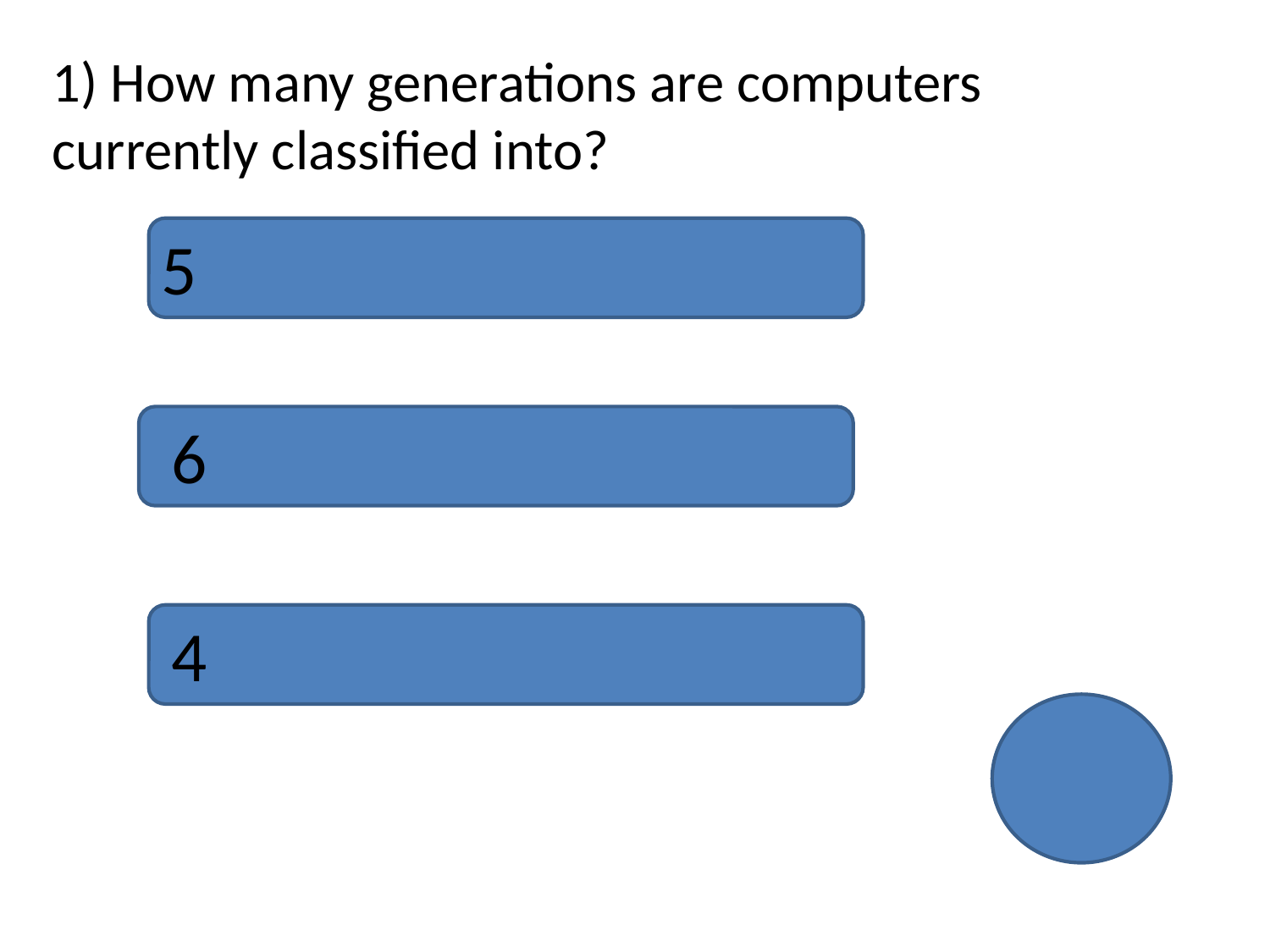

1) How many generations are computers currently classified into?

5

6

4